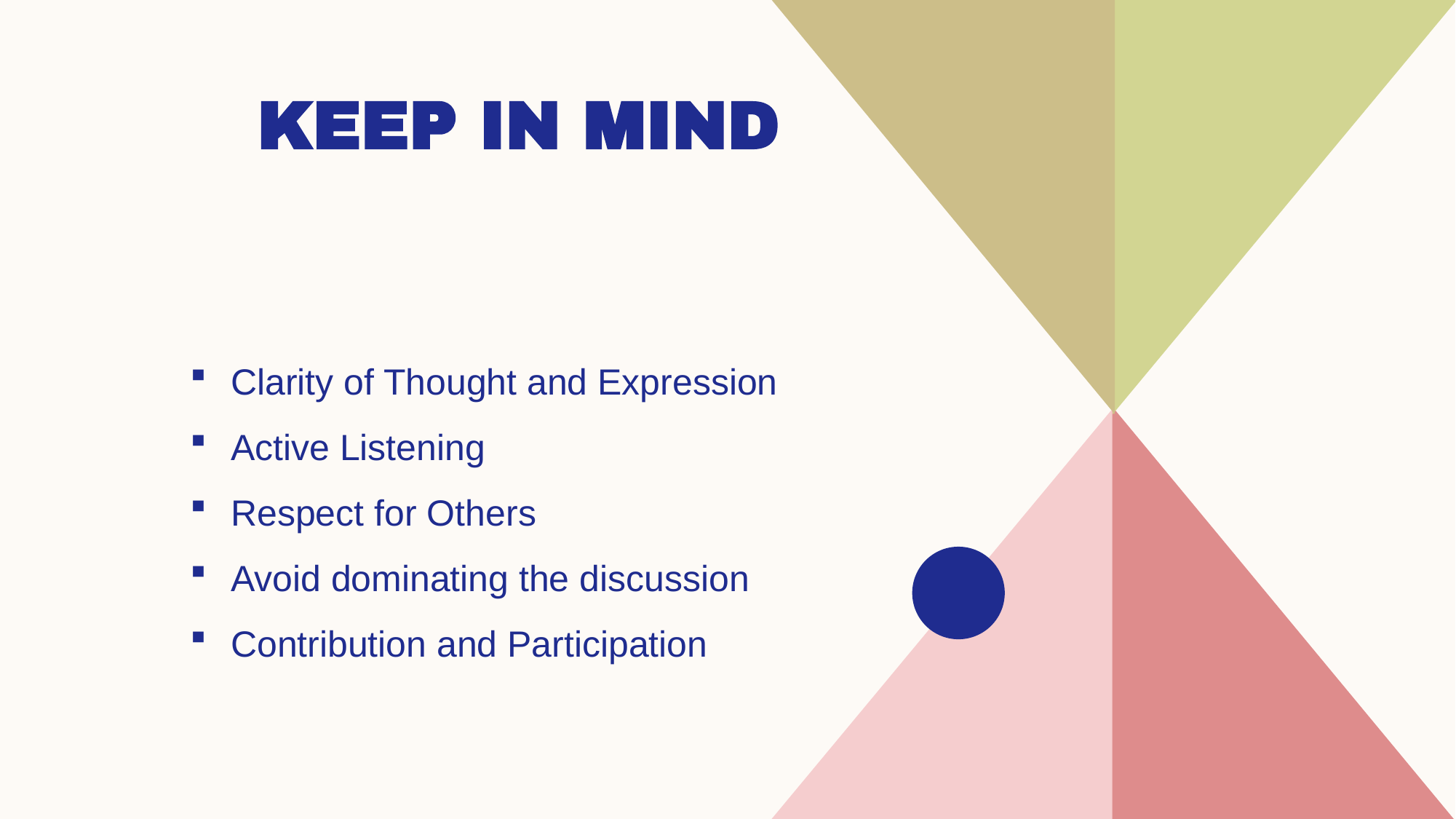

# Keep in mind
Clarity of Thought and Expression
Active Listening
Respect for Others
Avoid dominating the discussion
Contribution and Participation